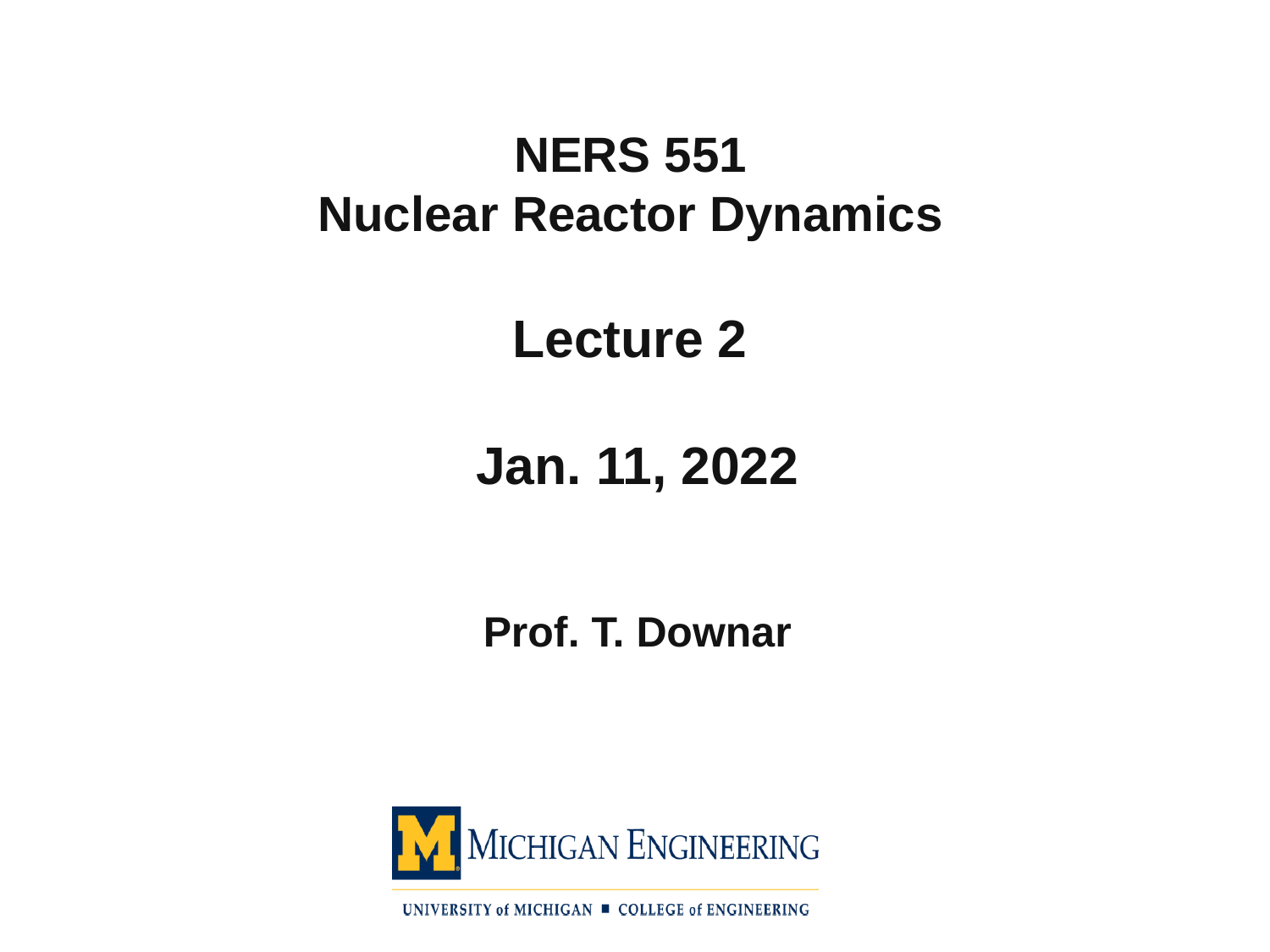

# NERS 551 Nuclear Reactor Dynamics Lecture 2 Jan. 11, 2022 Prof. T. Downar